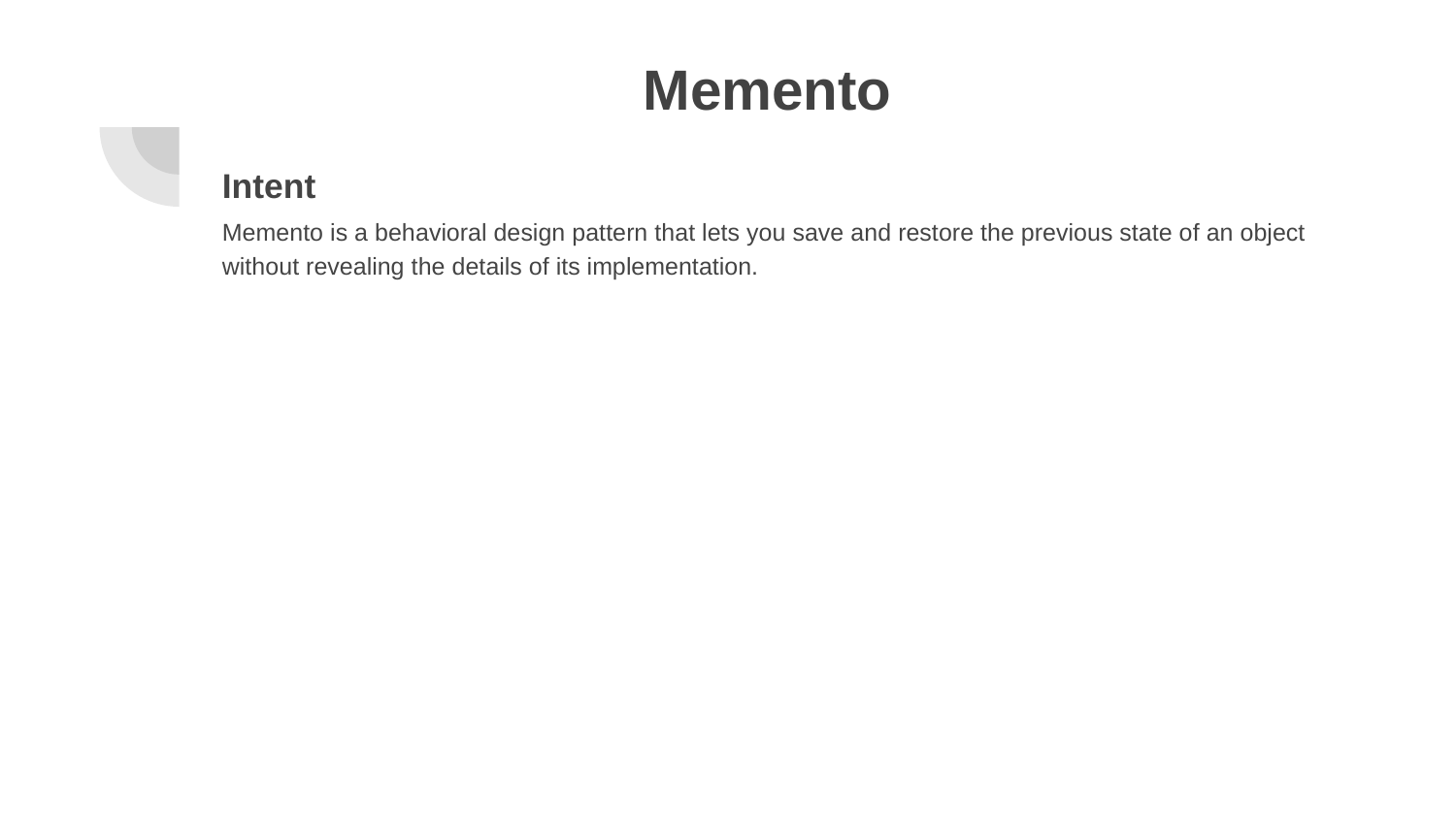

# Memento
Intent
Memento is a behavioral design pattern that lets you save and restore the previous state of an object without revealing the details of its implementation.